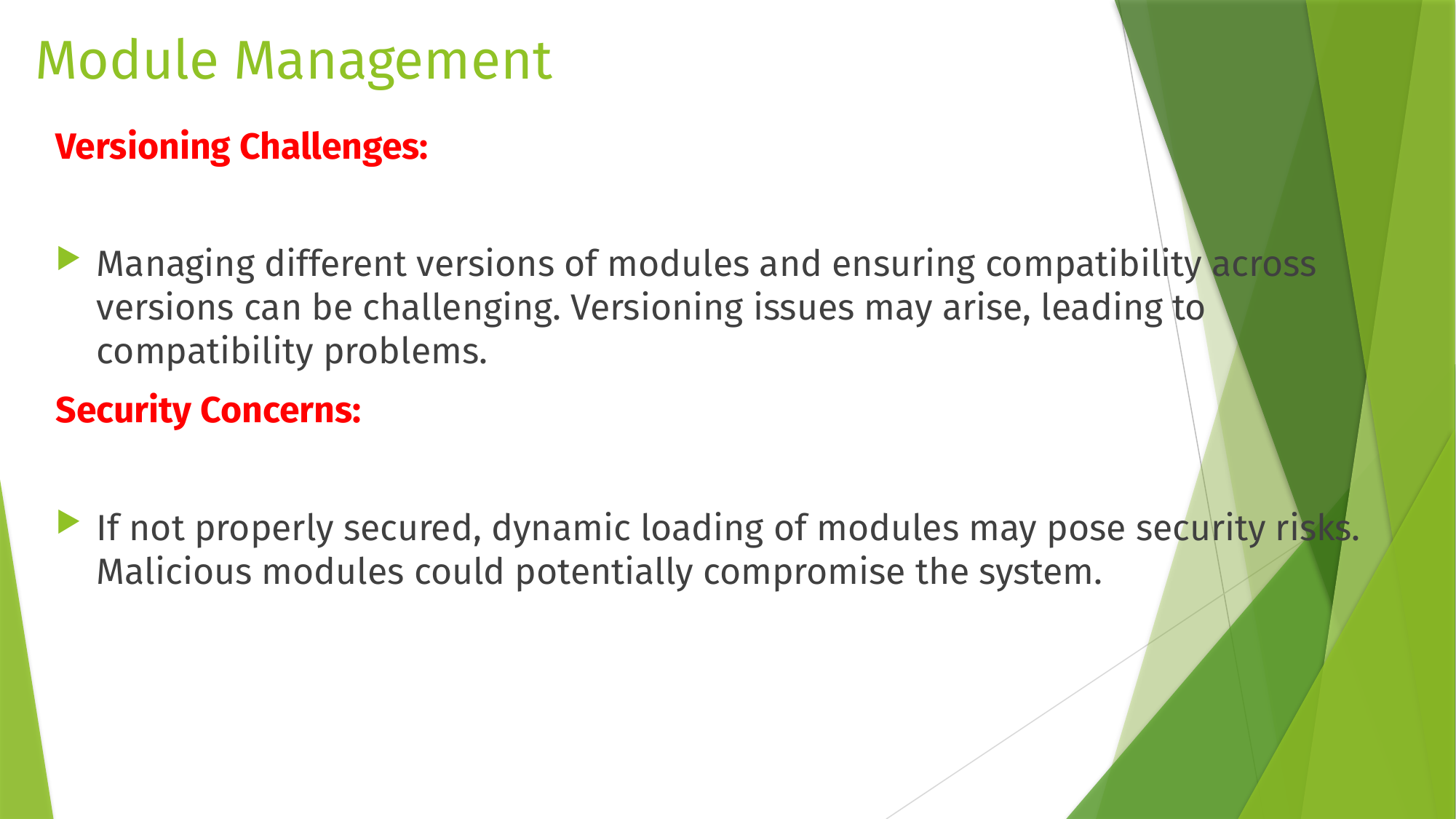

# Module Management
Versioning Challenges:

Managing different versions of modules and ensuring compatibility across versions can be challenging. Versioning issues may arise, leading to compatibility problems.
Security Concerns:

If not properly secured, dynamic loading of modules may pose security risks. Malicious modules could potentially compromise the system.